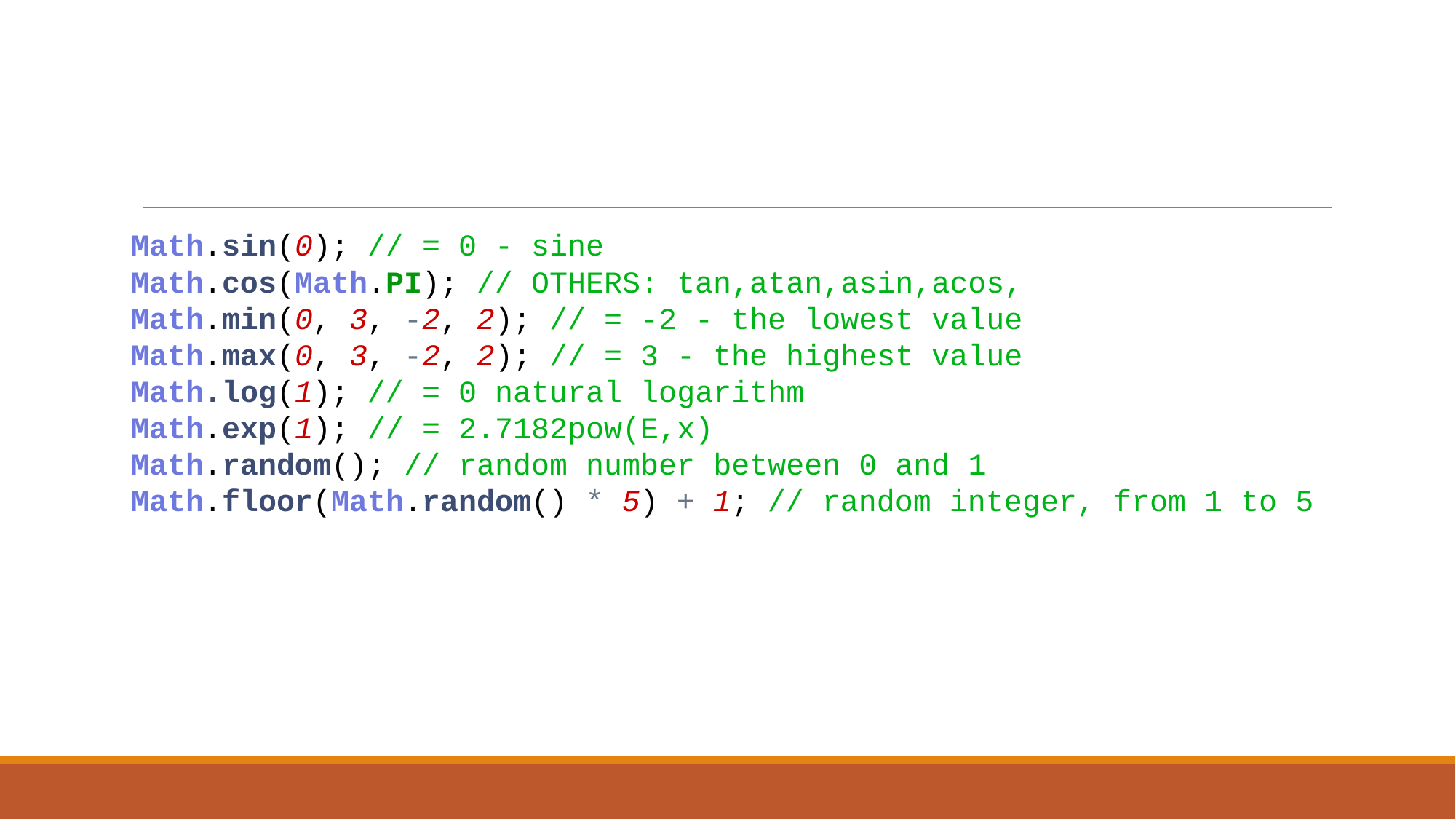

#
Math.sin(0); // = 0 - sine
Math.cos(Math.PI); // OTHERS: tan,atan,asin,acos,
Math.min(0, 3, -2, 2); // = -2 - the lowest value
Math.max(0, 3, -2, 2); // = 3 - the highest value
Math.log(1); // = 0 natural logarithm
Math.exp(1); // = 2.7182pow(E,x)
Math.random(); // random number between 0 and 1 Math.floor(Math.random() * 5) + 1; // random integer, from 1 to 5